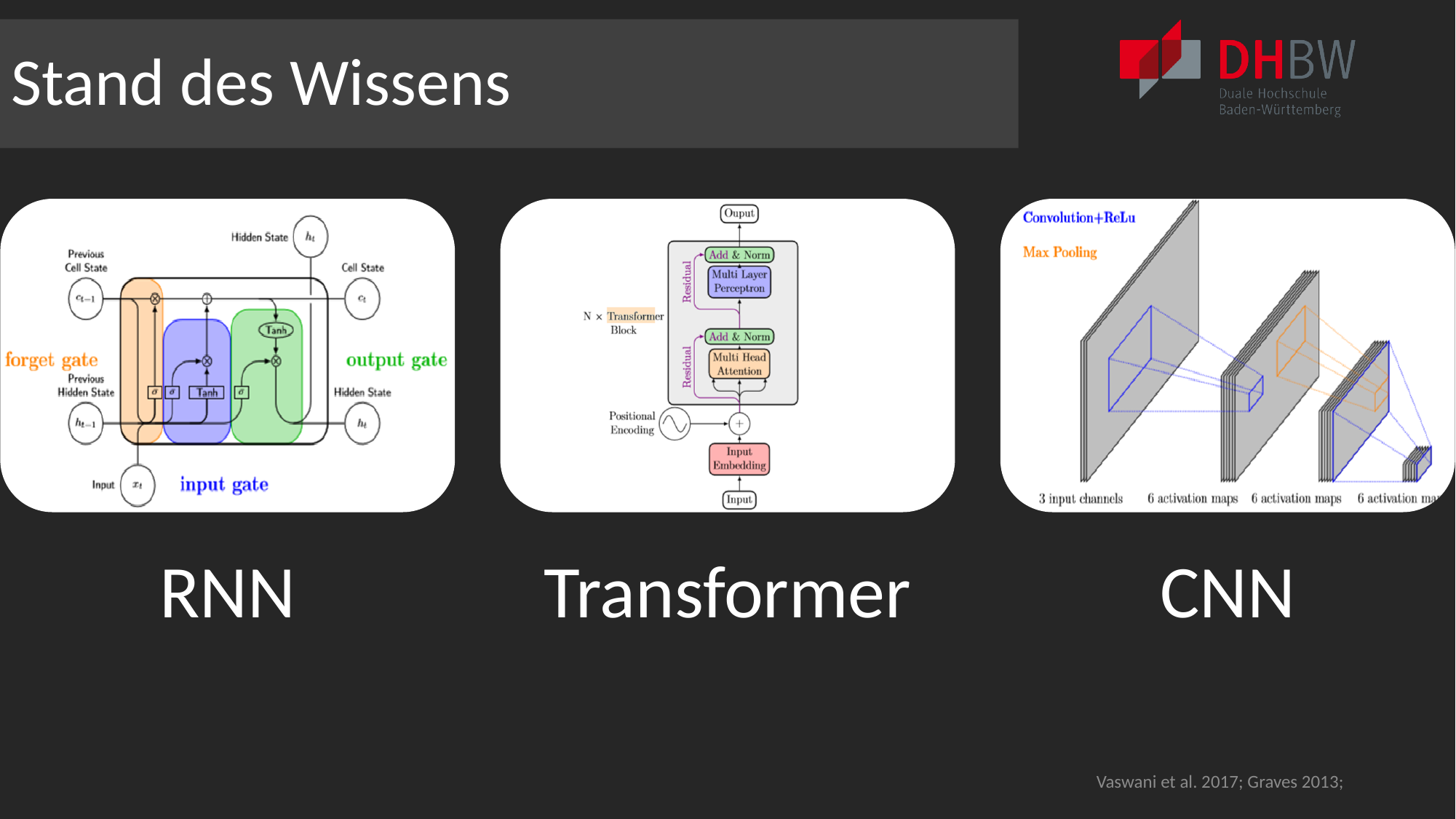

RNN
Transformer
CNN
# Stand des Wissens
Vaswani et al. 2017; Graves 2013;